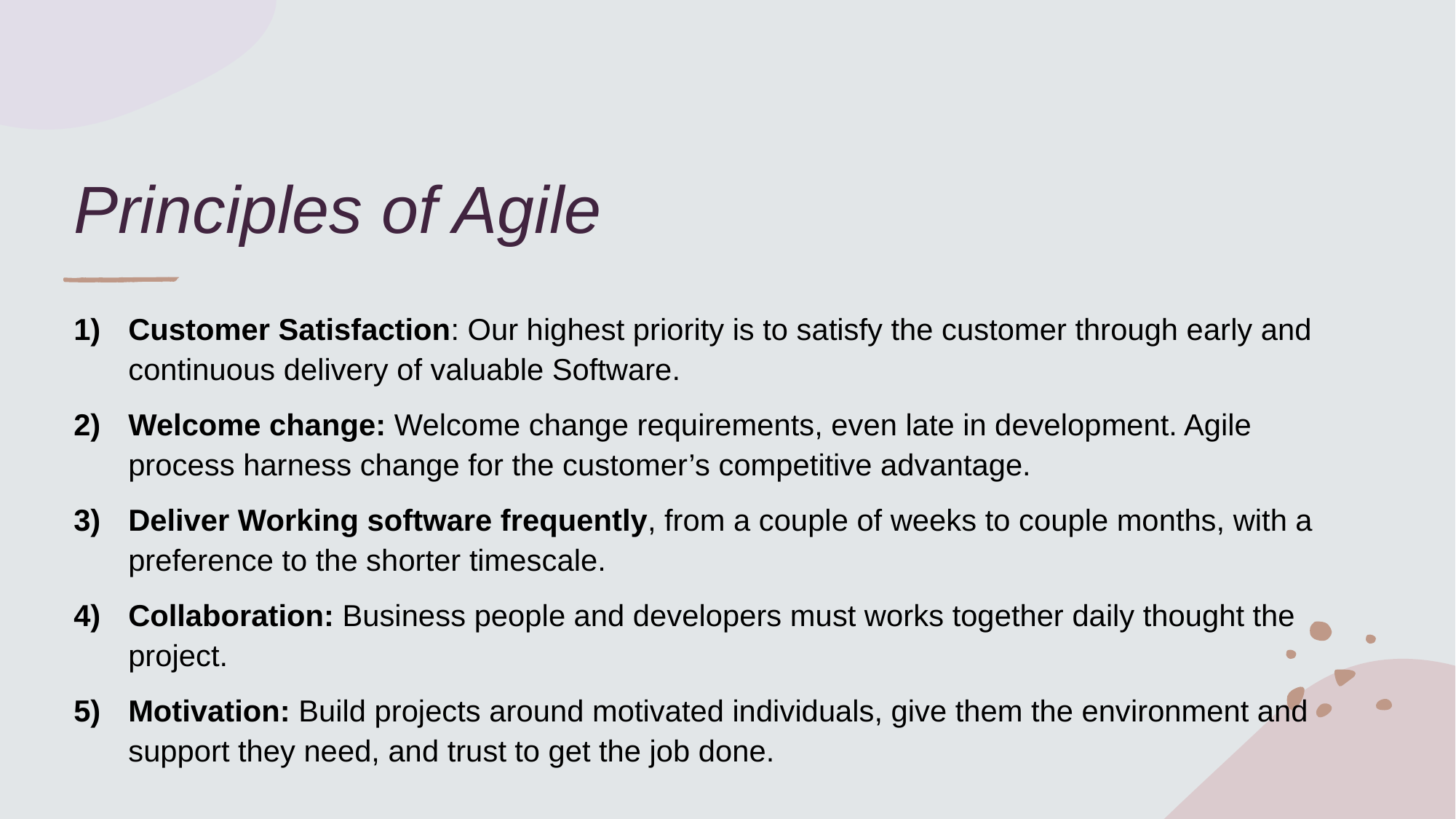

# Principles of Agile
Customer Satisfaction: Our highest priority is to satisfy the customer through early and continuous delivery of valuable Software.
Welcome change: Welcome change requirements, even late in development. Agile process harness change for the customer’s competitive advantage.
Deliver Working software frequently, from a couple of weeks to couple months, with a preference to the shorter timescale.
Collaboration: Business people and developers must works together daily thought the project.
Motivation: Build projects around motivated individuals, give them the environment and support they need, and trust to get the job done.